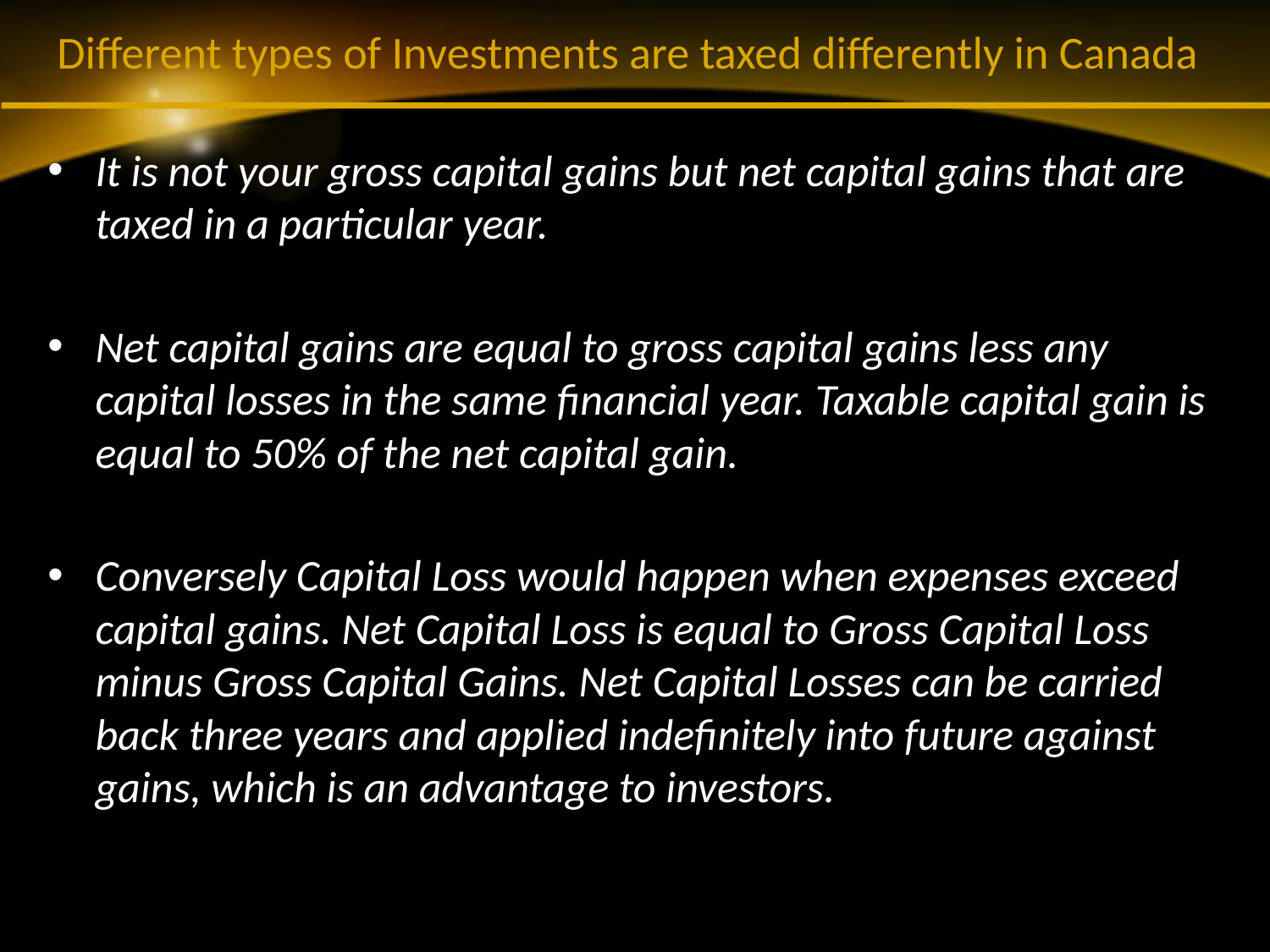

# Different types of Investments are taxed differently in Canada

It is not your gross capital gains but net capital gains that are taxed in a particular year.

Net capital gains are equal to gross capital gains less any capital losses in the same financial year. Taxable capital gain is equal to 50% of the net capital gain.

Conversely Capital Loss would happen when expenses exceed capital gains. Net Capital Loss is equal to Gross Capital Loss minus Gross Capital Gains. Net Capital Losses can be carried back three years and applied indefinitely into future against gains, which is an advantage to investors.